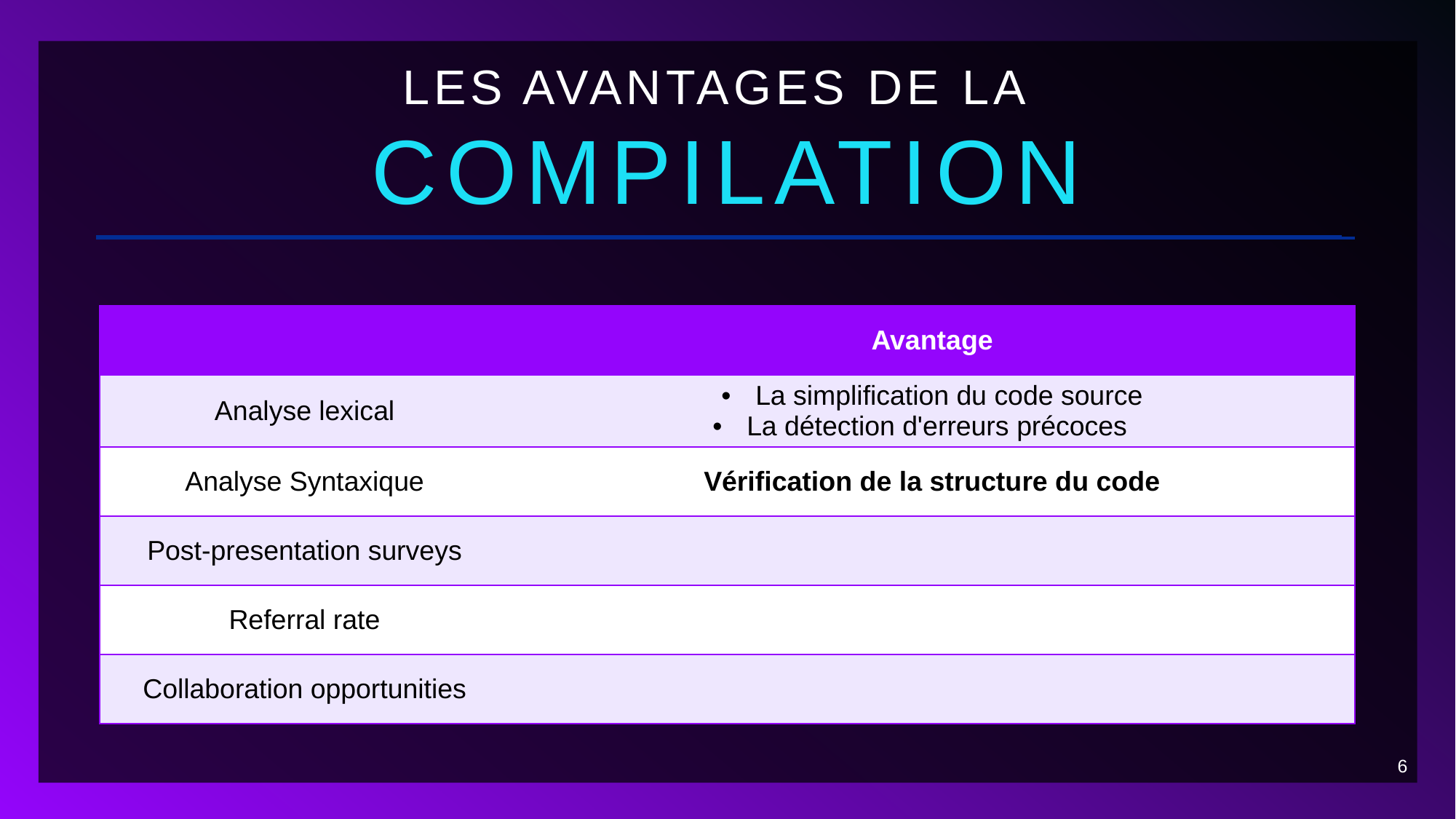

# Les avantages de la
compilation
|  | Avantage |
| --- | --- |
| Analyse lexical | La simplification du code source La détection d'erreurs précoces |
| Analyse Syntaxique | Vérification de la structure du code |
| Post-presentation surveys |  |
| Referral rate |  |
| Collaboration opportunities |  |
6